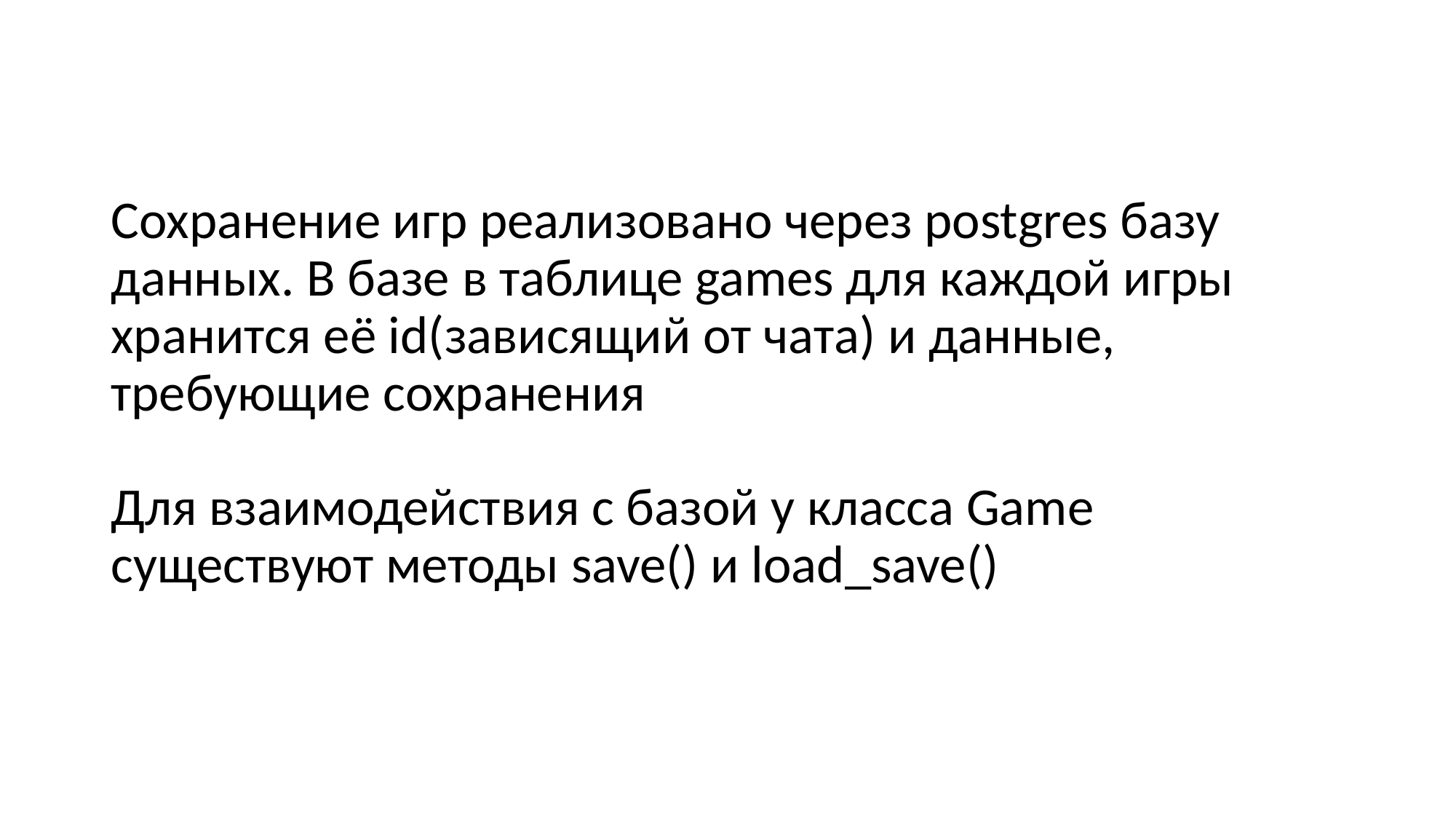

# Сохранение игр реализовано через postgres базу данных. В базе в таблице games для каждой игры хранится её id(зависящий от чата) и данные, требующие сохранения Для взаимодействия с базой у класса Game сущеcтвуют методы save() и load_save()